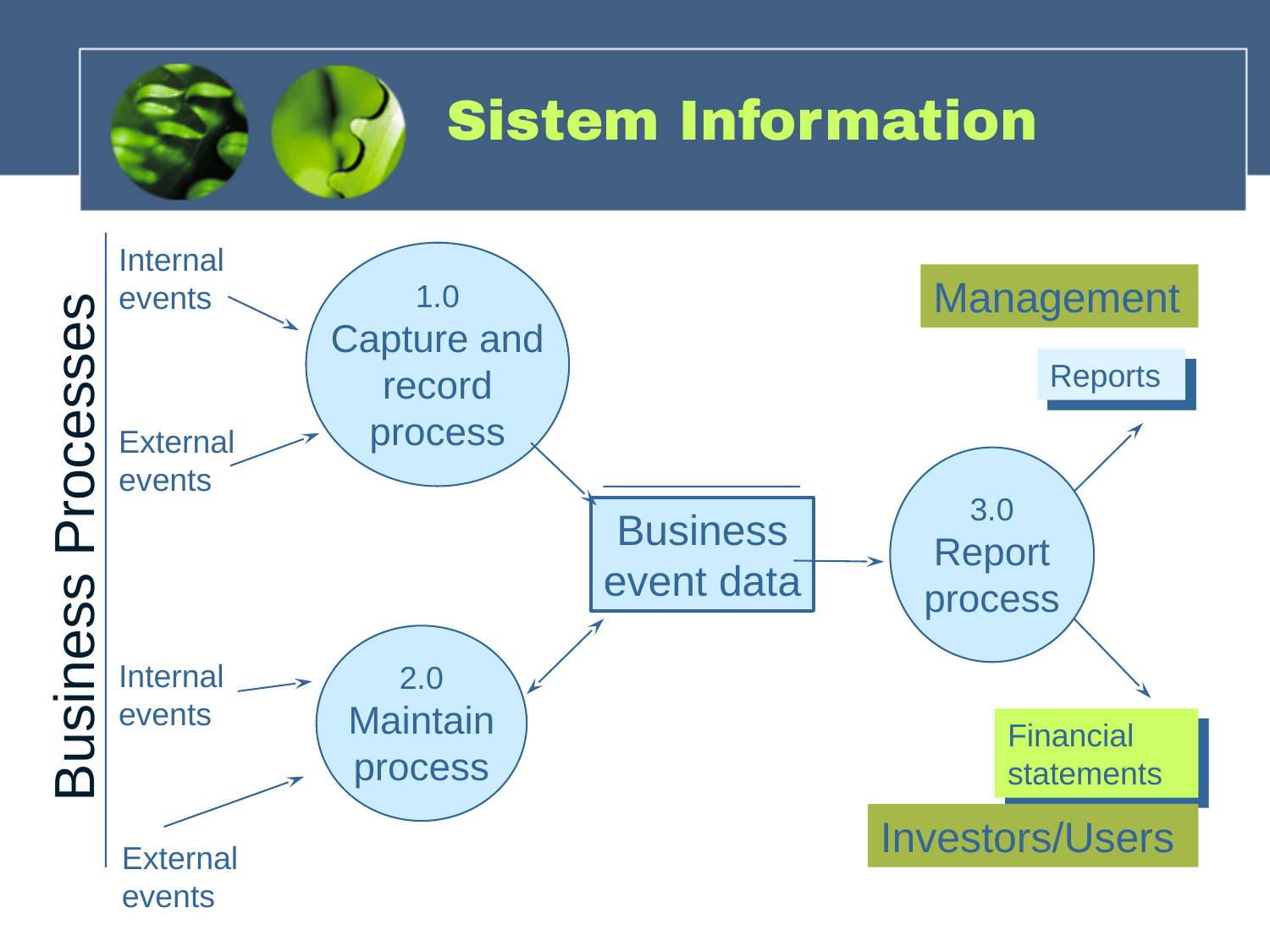

# Sistem Information
Internal  events

1.0
Capture and
record
process

Management

Reports
External events

3.0
Report
process

Business
event data
Business Processes

2.0
Maintain
process

Internal
events

Financial statements

Investors/Users
External events